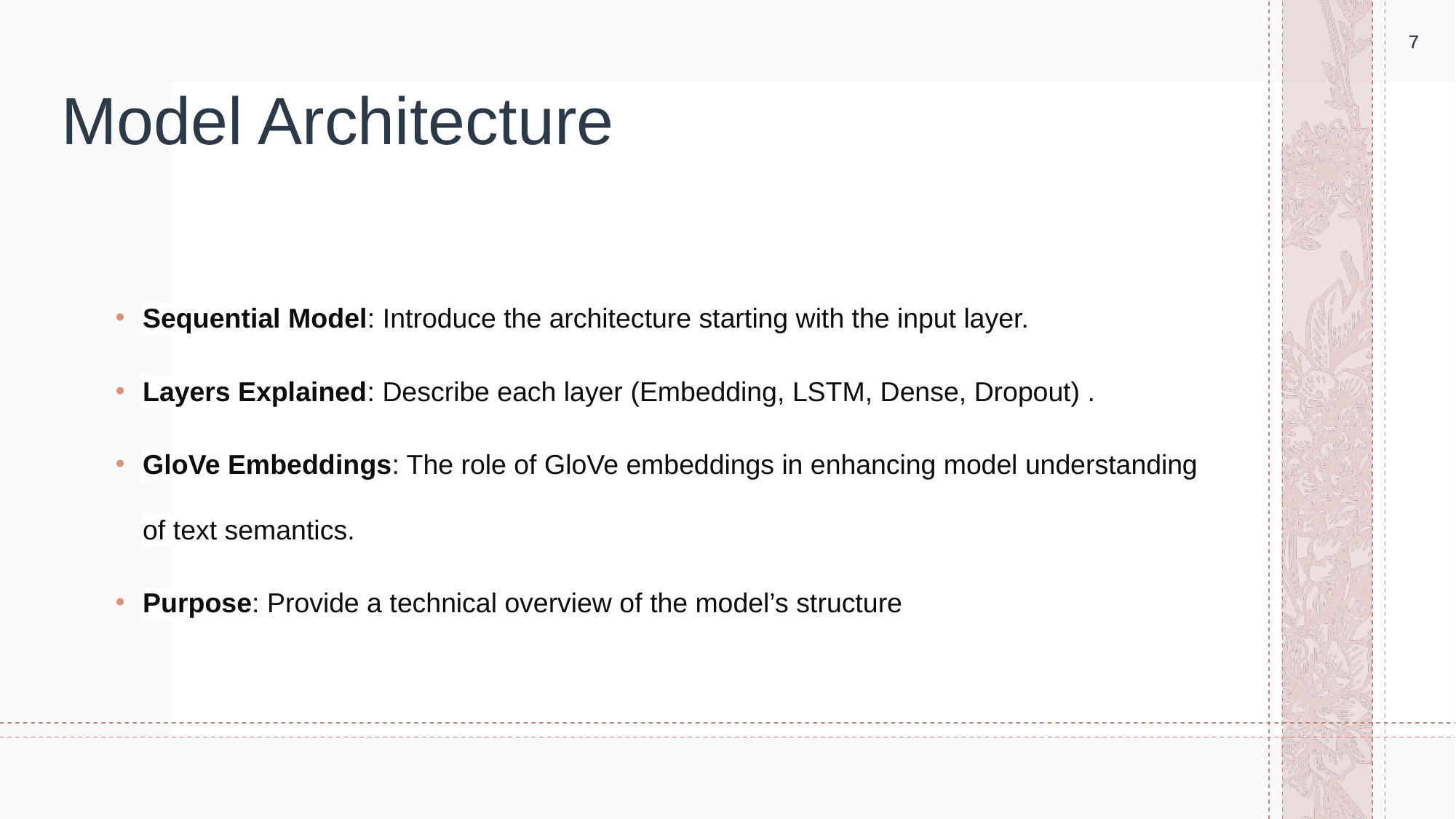

7
7
# Model Architecture
Sequential Model: Introduce the architecture starting with the input layer.
Layers Explained: Describe each layer (Embedding, LSTM, Dense, Dropout) .
GloVe Embeddings: The role of GloVe embeddings in enhancing model understanding of text semantics.
Purpose: Provide a technical overview of the model’s structure